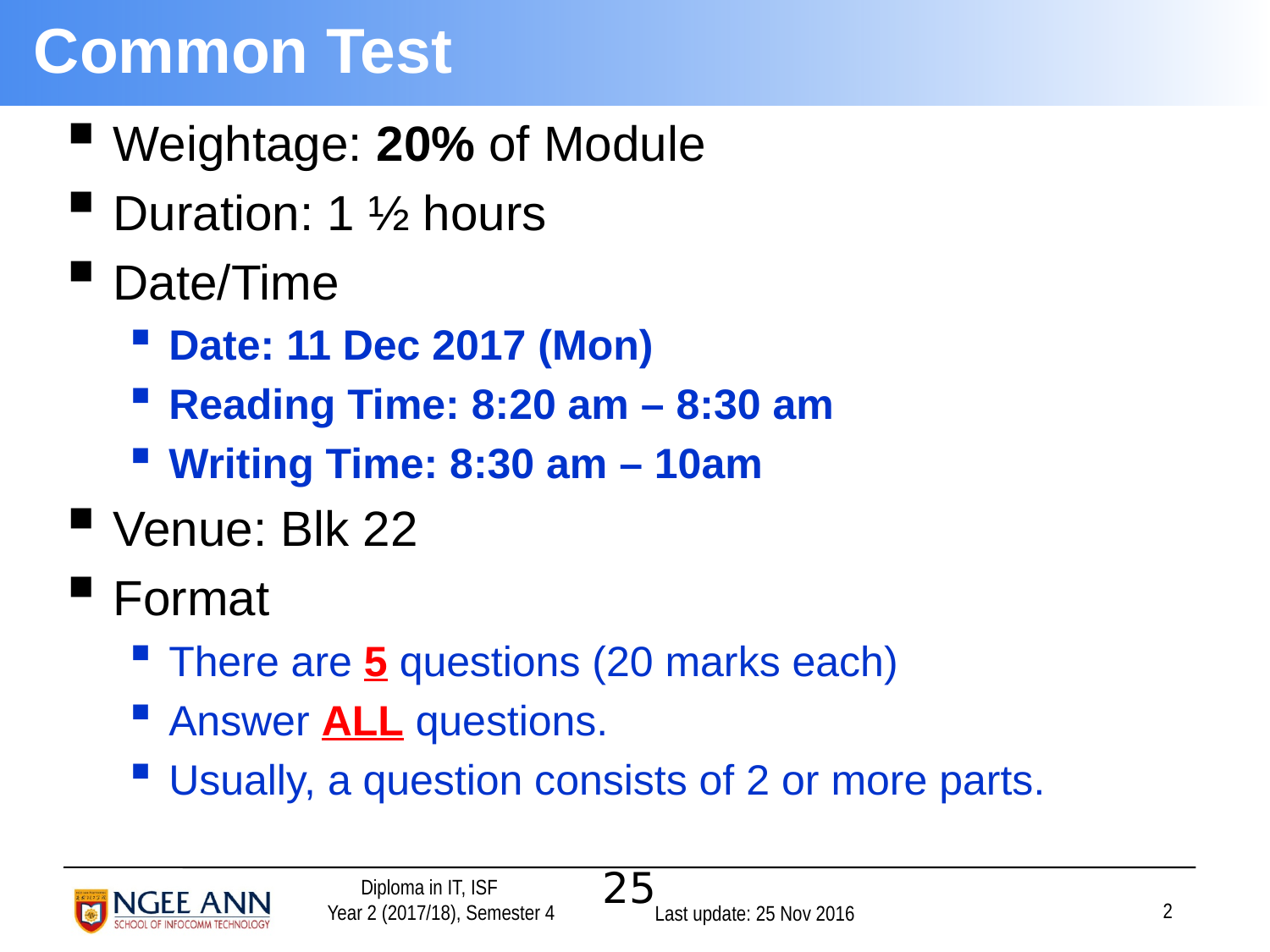

# Common Test
Weightage: 20% of Module
Duration: 1 ½ hours
Date/Time
Date: 11 Dec 2017 (Mon)
Reading Time: 8:20 am – 8:30 am
Writing Time: 8:30 am – 10am
Venue: Blk 22
Format
There are 5 questions (20 marks each)
Answer ALL questions.
Usually, a question consists of 2 or more parts.